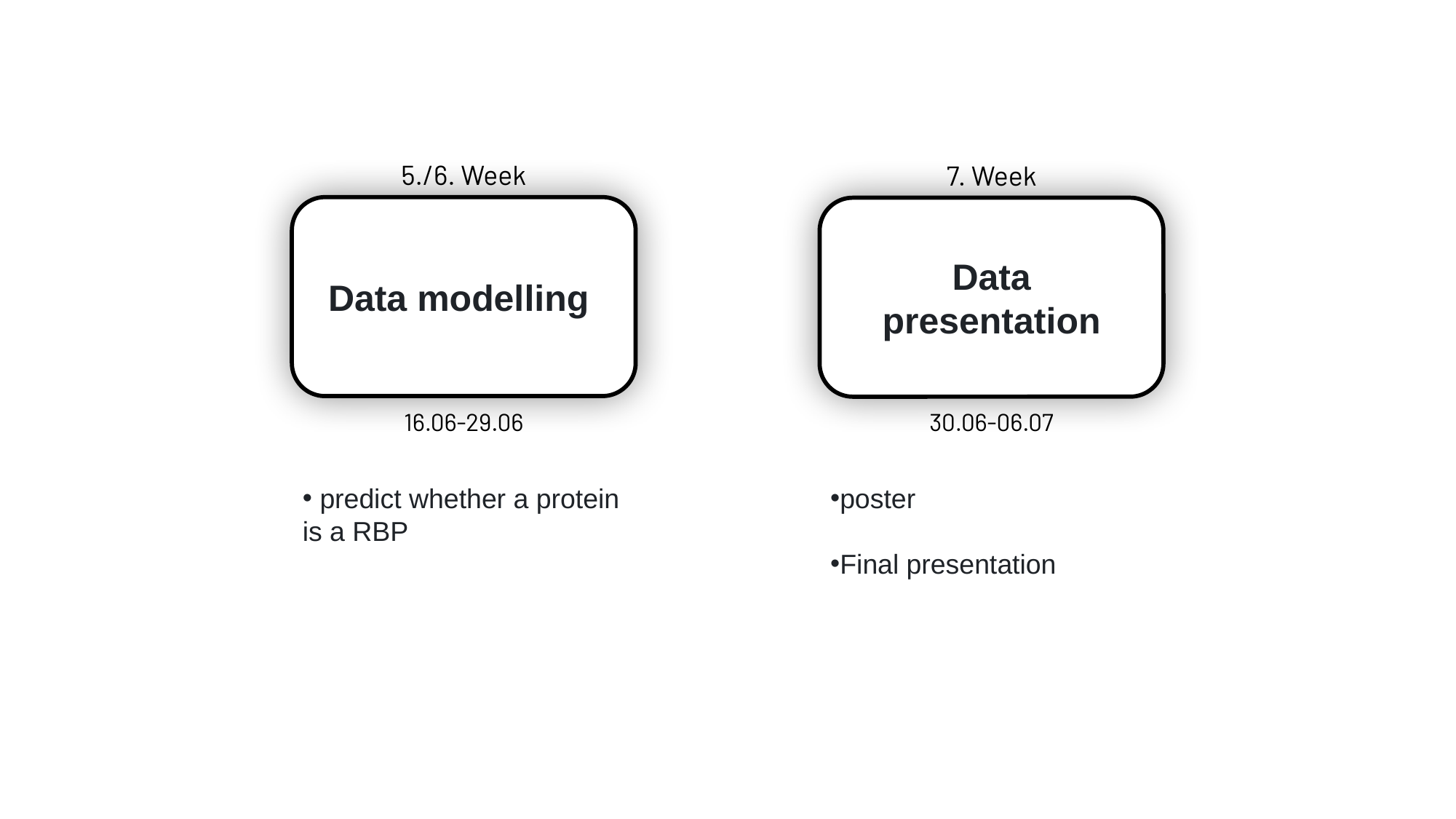

5./6. Week
7. Week
Data modelling
Data presentation
16.06-29.06
30.06-06.07
 predict whether a protein is a RBP
poster

Final presentation